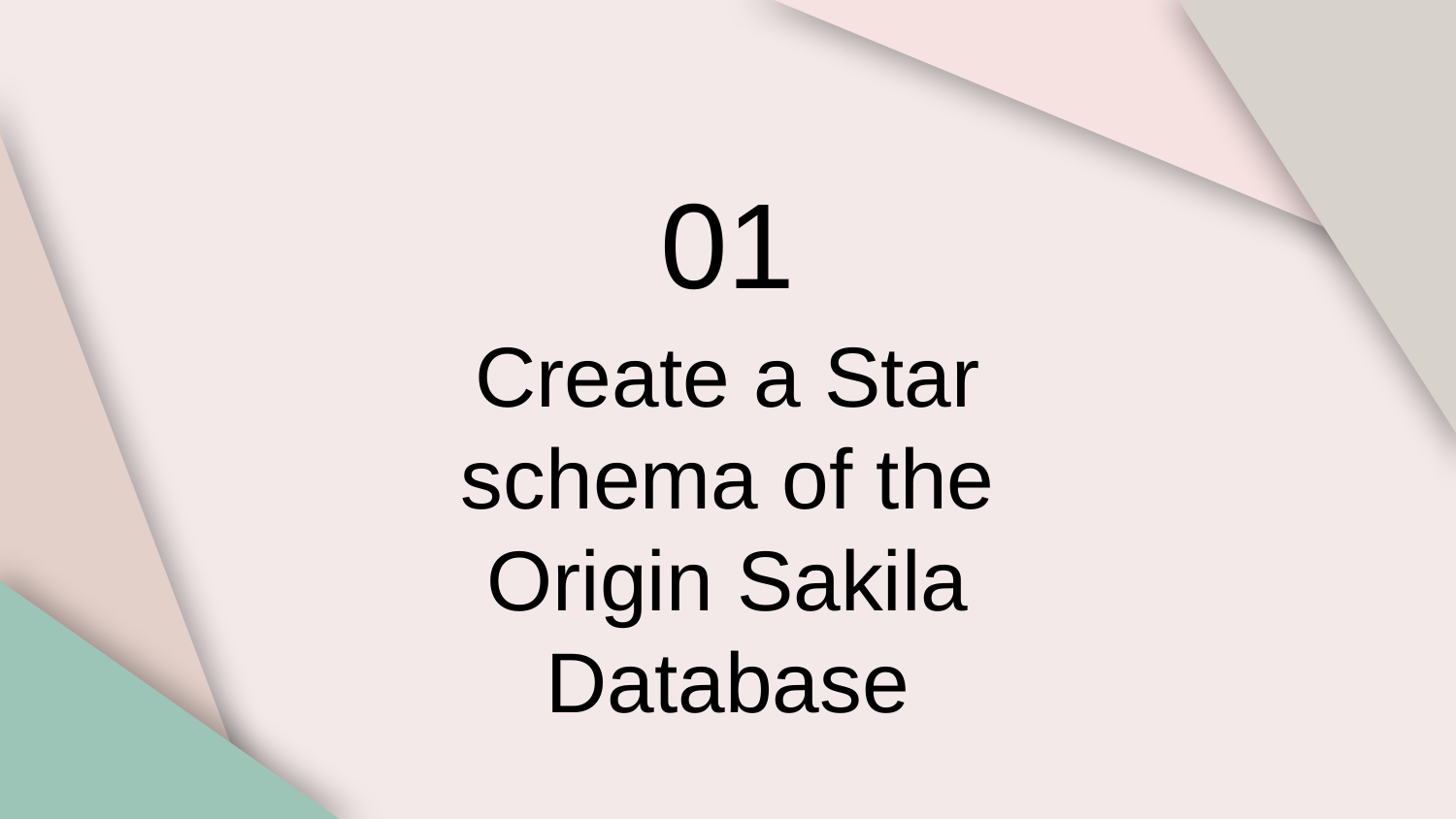

01
# Create a Star schema of the Origin Sakila Database